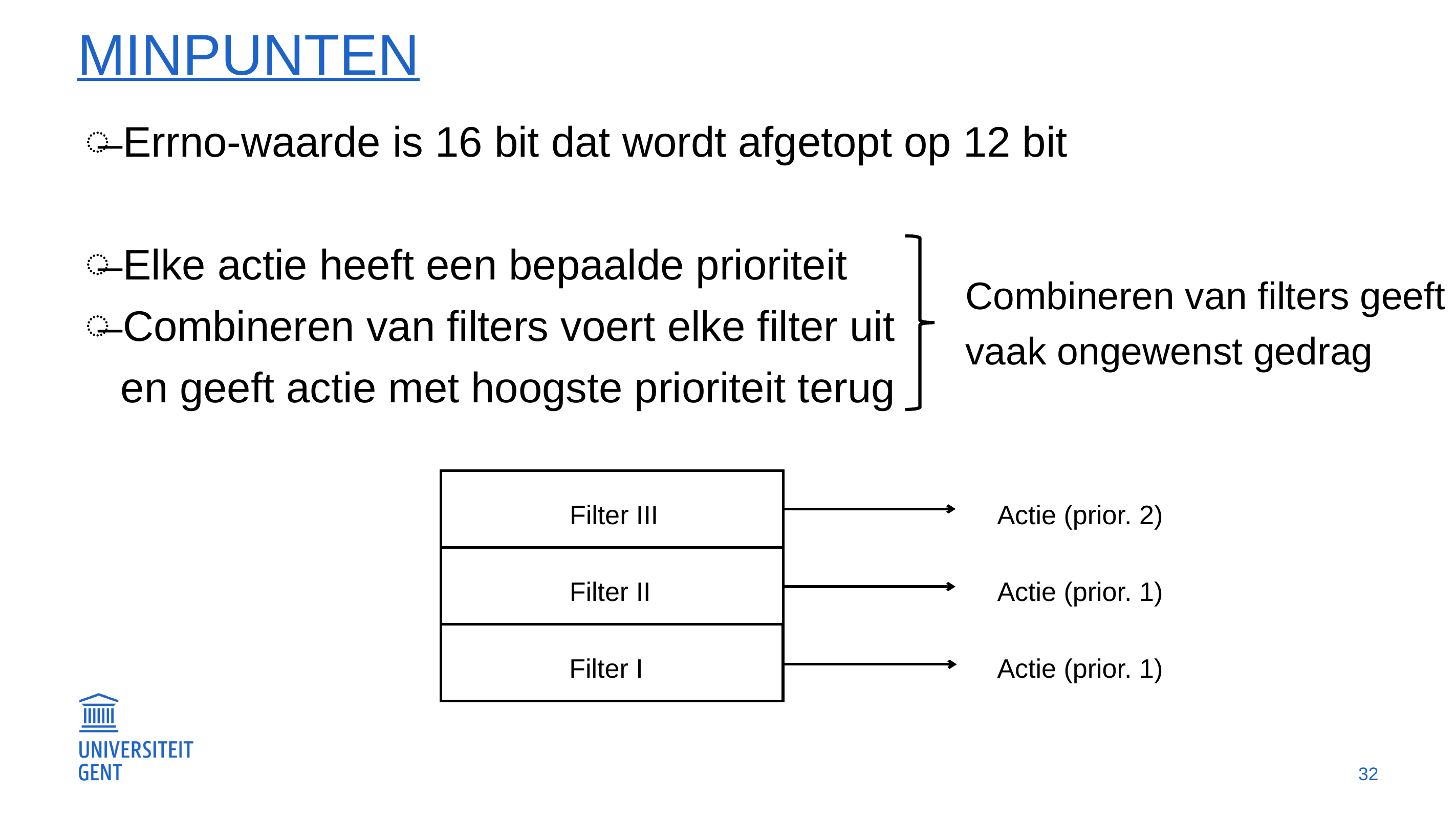

# Minpunten
Errno-waarde is 16 bit dat wordt afgetopt op 12 bit

Elke actie heeft een bepaalde prioriteit
Combineren van filters voert elke filter uit
   en geeft actie met hoogste prioriteit terug

Combineren van filters geeft
vaak ongewenst gedrag

Filter III
Actie (prior. 2)

Actie (prior. 1)
Filter II

Actie (prior. 1)
Filter I
32